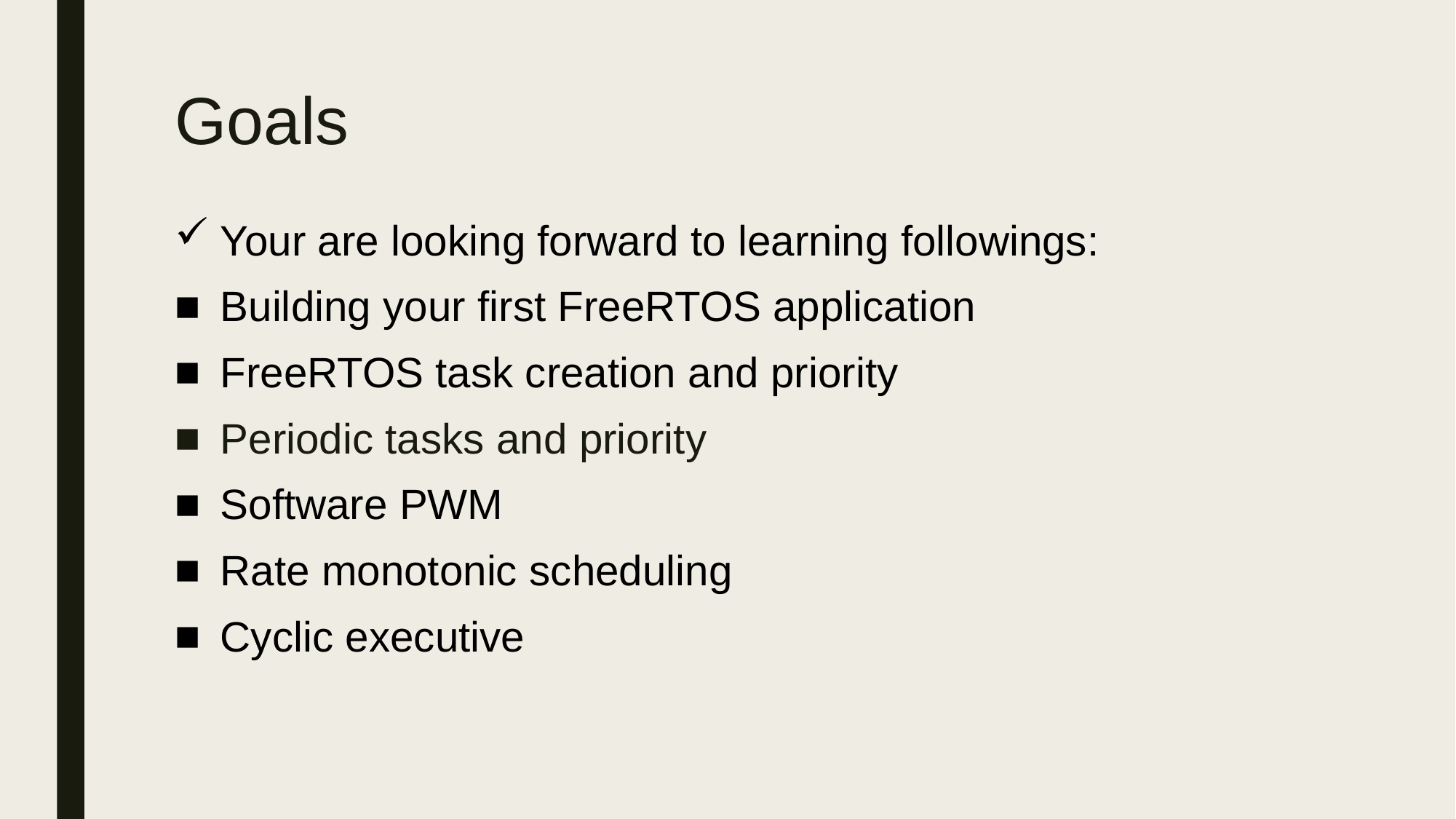

# Goals
Your are looking forward to learning followings:
Building your first FreeRTOS application
FreeRTOS task creation and priority
Periodic tasks and priority
Software PWM
Rate monotonic scheduling
Cyclic executive